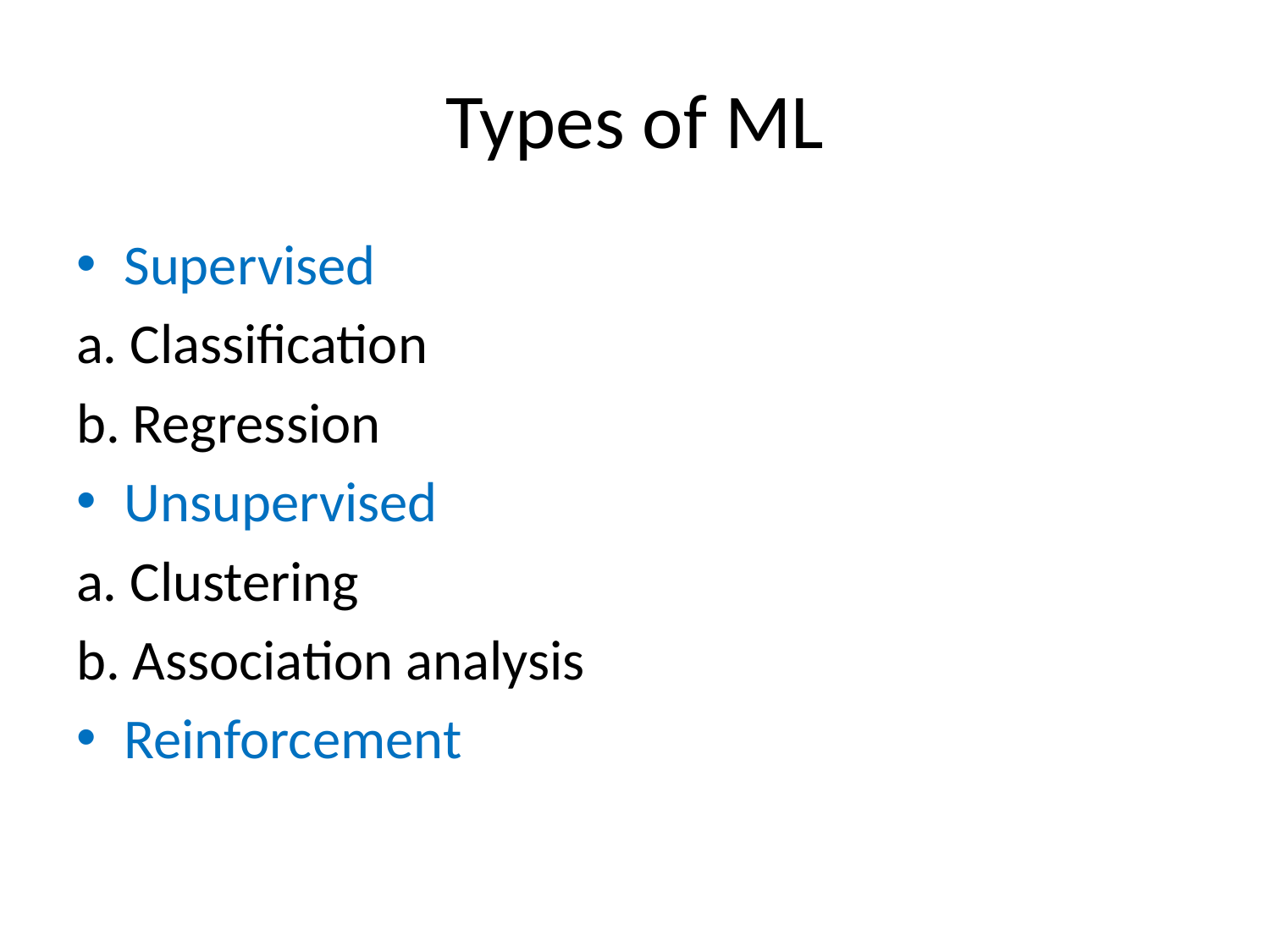

# Types of ML
Supervised
a. Classification
b. Regression
Unsupervised
a. Clustering
b. Association analysis
Reinforcement